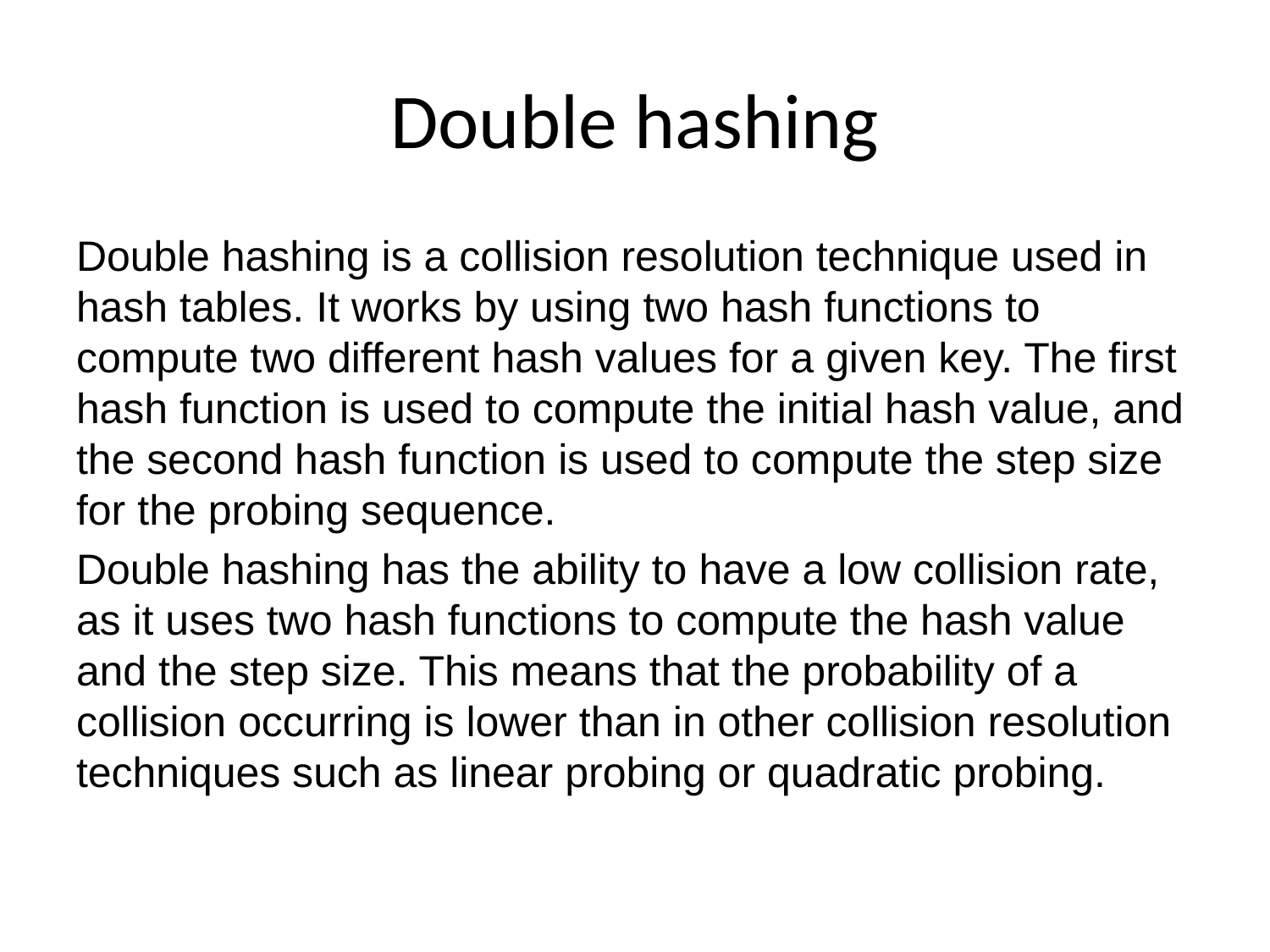

# Double hashing
Double hashing is a collision resolution technique used in hash tables. It works by using two hash functions to compute two different hash values for a given key. The first hash function is used to compute the initial hash value, and the second hash function is used to compute the step size for the probing sequence.
Double hashing has the ability to have a low collision rate, as it uses two hash functions to compute the hash value and the step size. This means that the probability of a collision occurring is lower than in other collision resolution techniques such as linear probing or quadratic probing.